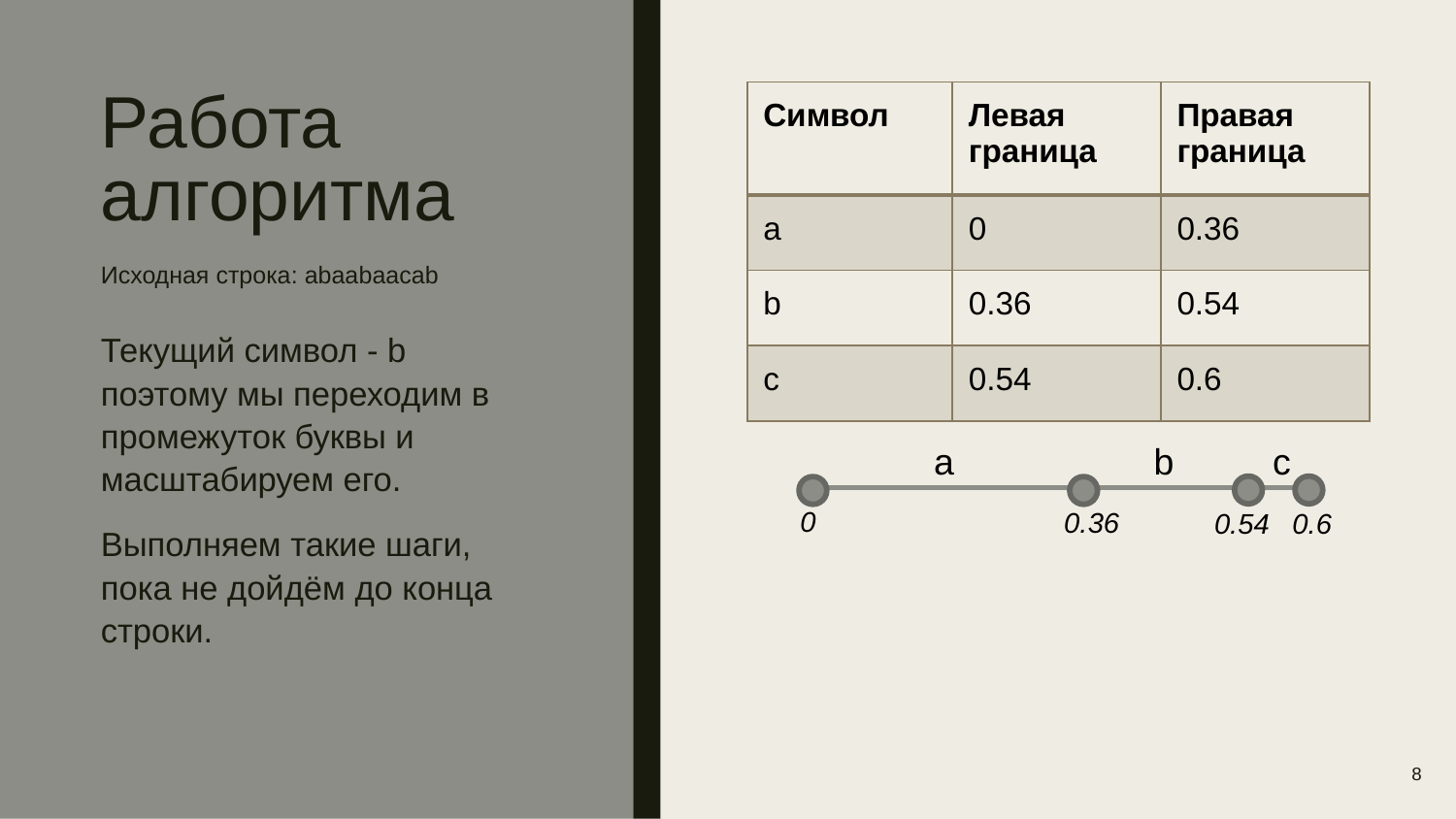

# Работа алгоритма
| Символ | Левая граница | Правая граница |
| --- | --- | --- |
| a | 0 | 0.36 |
| b | 0.36 | 0.54 |
| c | 0.54 | 0.6 |
Исходная строка: abaabaacab
Текущий символ - b поэтому мы переходим в промежуток буквы и масштабируем его.
Выполняем такие шаги, пока не дойдём до конца строки.
c
a
b

0
0.36
0.6
0.54
8